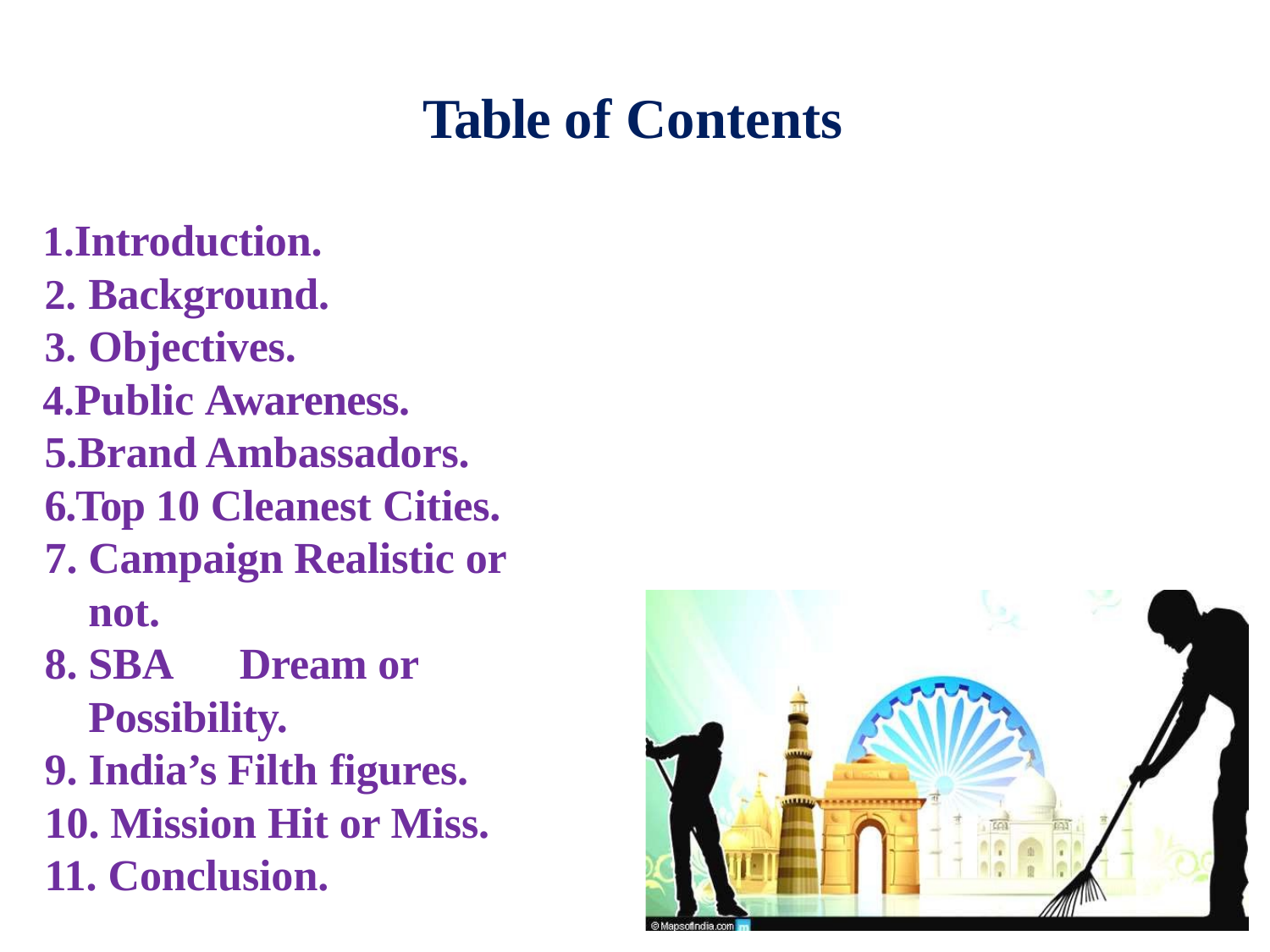

# Table of Contents
Introduction.
Background.
Objectives.
Public Awareness.  5.Brand Ambassadors.  6.Top 10 Cleanest Cities.
Campaign Realistic or not.
SBA	Dream or Possibility.
India’s Filth figures.
Mission Hit or Miss.
Conclusion.